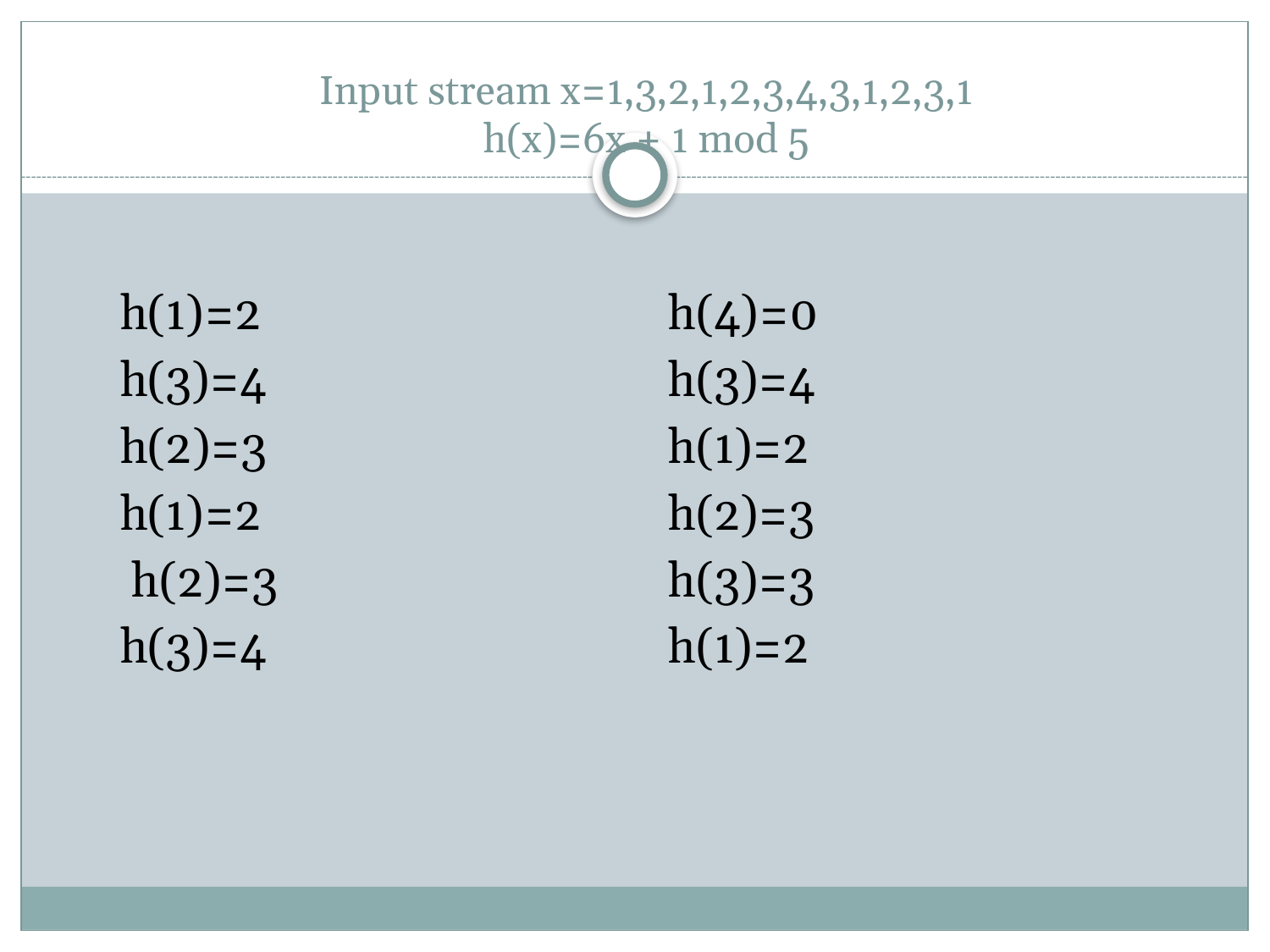

# Input stream x=1,3,2,1,2,3,4,3,1,2,3,1 h(x)=6x + 1 mod 5
  h(1)=2
  h(3)=4
  h(2)=3
  h(1)=2
   h(2)=3
  h(3)=4

  h(4)=0
  h(3)=4
  h(1)=2
  h(2)=3
  h(3)=3
  h(1)=2